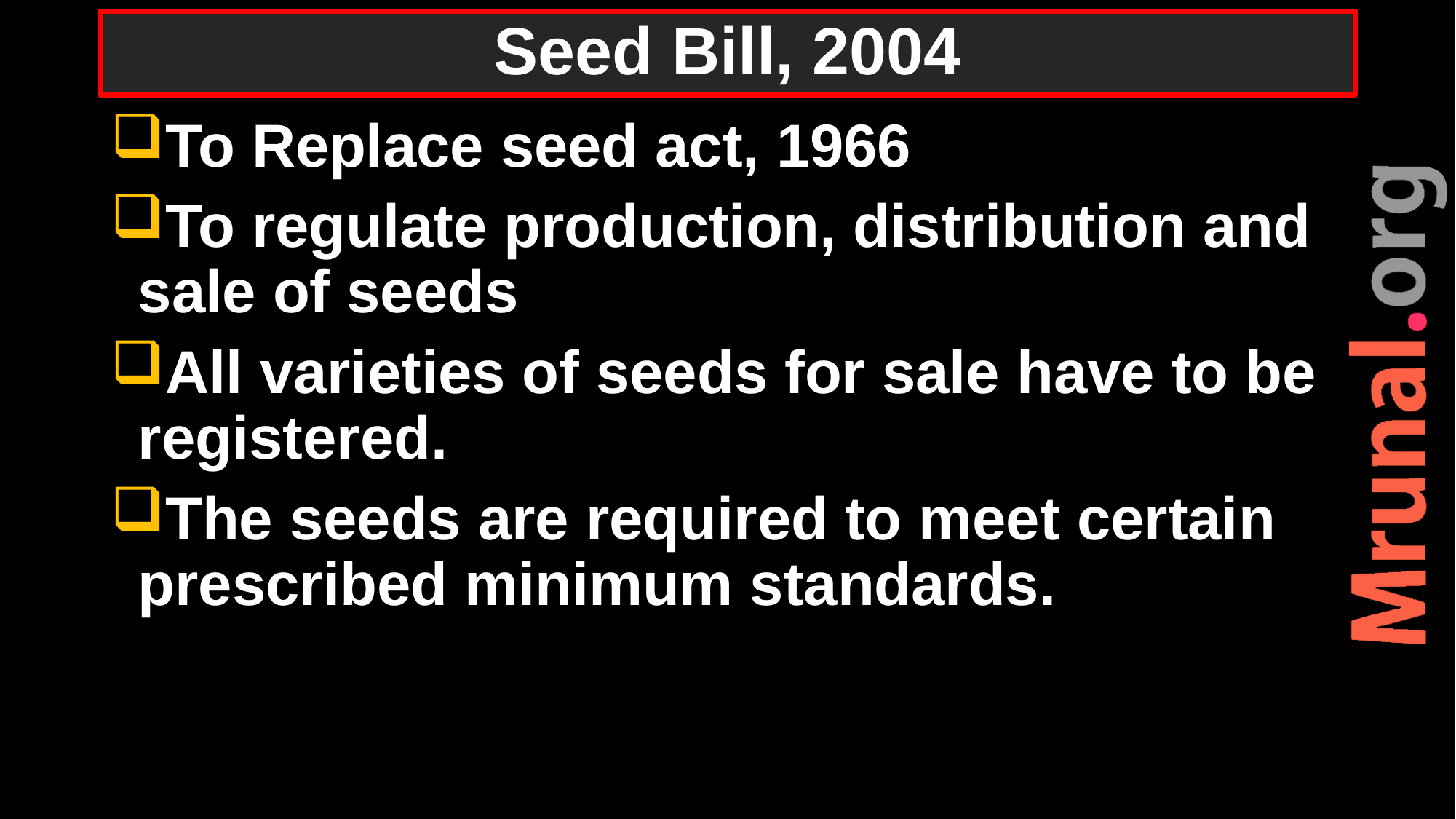

# Seed Bill, 2004
To Replace seed act, 1966
To regulate production, distribution and sale of seeds
All varieties of seeds for sale have to be registered.
The seeds are required to meet certain prescribed minimum standards.